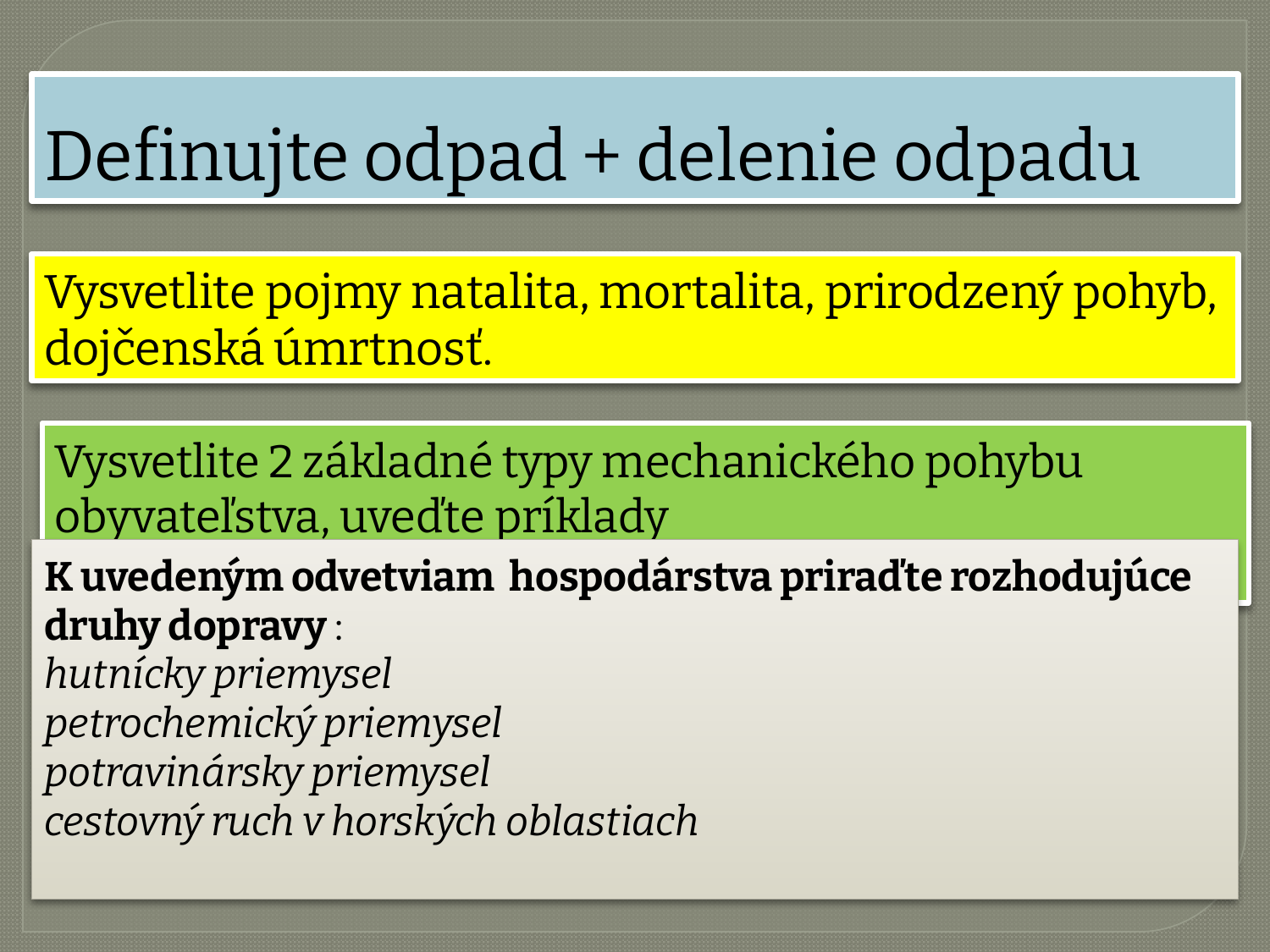

#
Definujte odpad + delenie odpadu

Vysvetlite pojmy natalita, mortalita, prirodzený pohyb, dojčenská úmrtnosť.
Vysvetlite 2 základné typy mechanického pohybu obyvateľstva, uveďte príklady
    významných migrácií v minulosti a v súčasnosti.
K uvedeným odvetviam  hospodárstva priraďte rozhodujúce druhy dopravy :
hutnícky priemysel
petrochemický priemysel
potravinársky priemysel
cestovný ruch v horských oblastiach